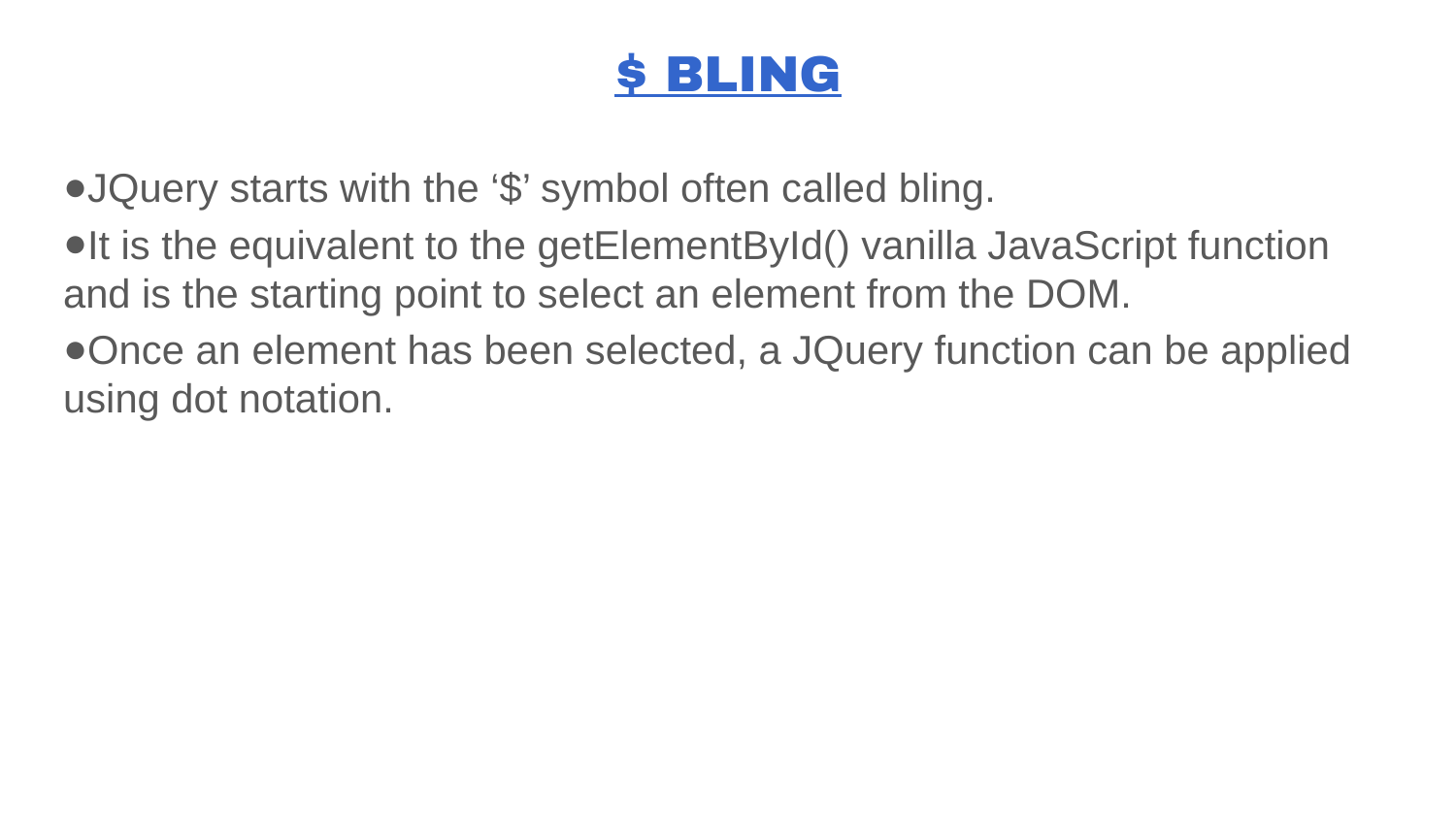

# $ BLING
JQuery starts with the ‘$’ symbol often called bling.
It is the equivalent to the getElementById() vanilla JavaScript function and is the starting point to select an element from the DOM.
Once an element has been selected, a JQuery function can be applied using dot notation.